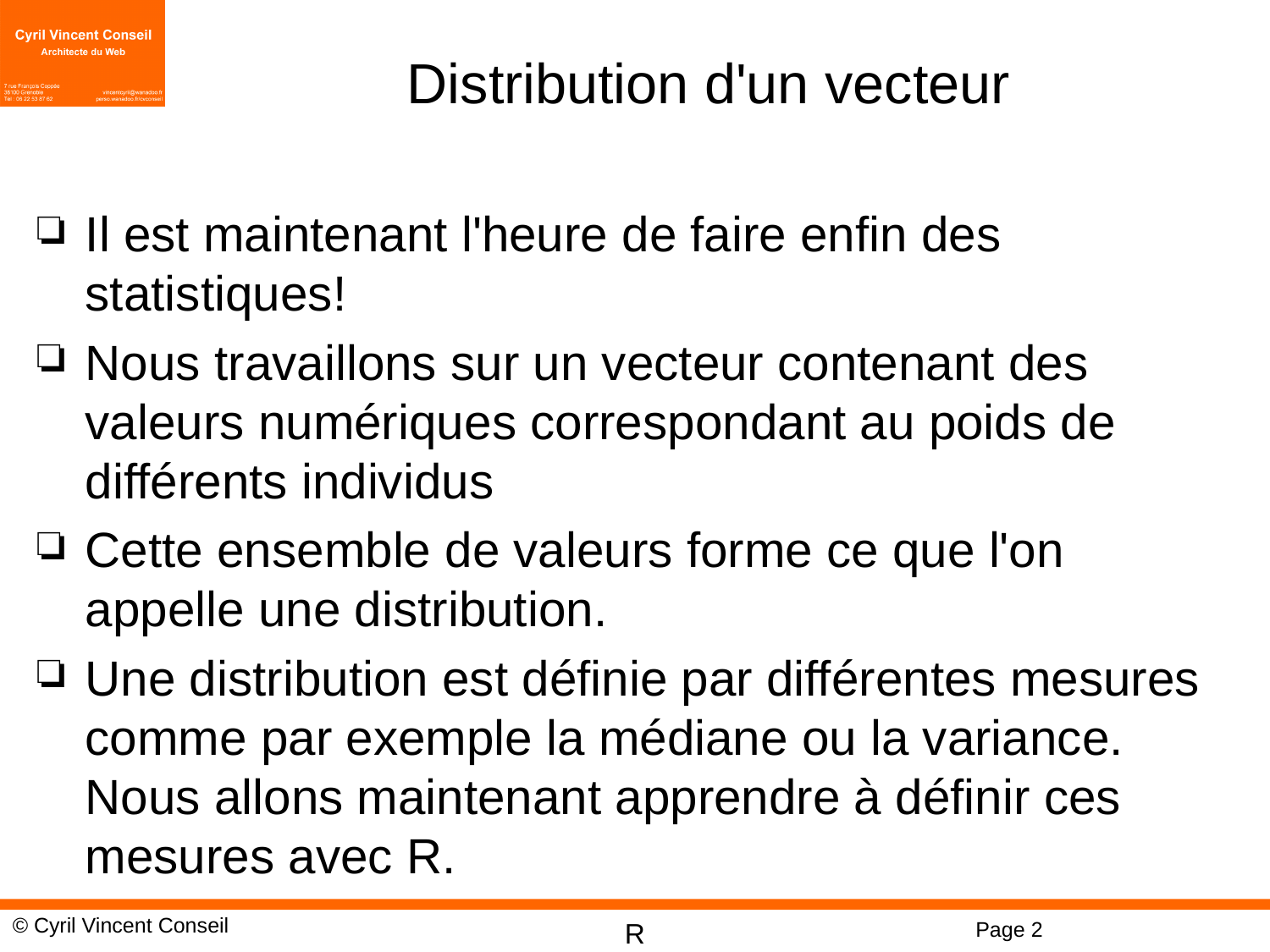

# Distribution d'un vecteur
Il est maintenant l'heure de faire enfin des statistiques!
Nous travaillons sur un vecteur contenant des valeurs numériques correspondant au poids de différents individus
Cette ensemble de valeurs forme ce que l'on appelle une distribution.
Une distribution est définie par différentes mesures comme par exemple la médiane ou la variance. Nous allons maintenant apprendre à définir ces mesures avec R.